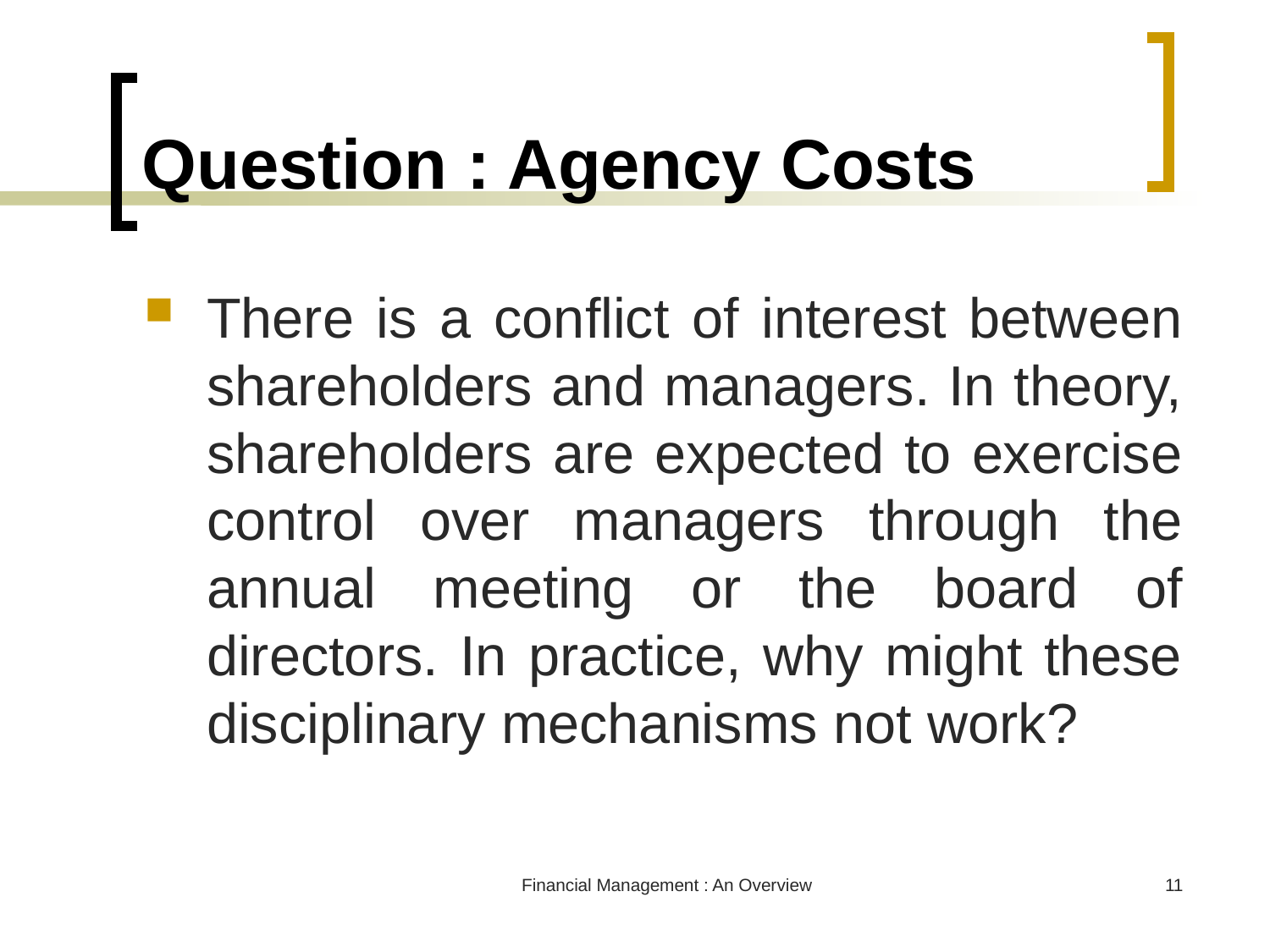

# Question : Agency Costs
There is a conflict of interest between shareholders and managers. In theory, shareholders are expected to exercise control over managers through the annual meeting or the board of directors. In practice, why might these disciplinary mechanisms not work?
Financial Management : An Overview
11